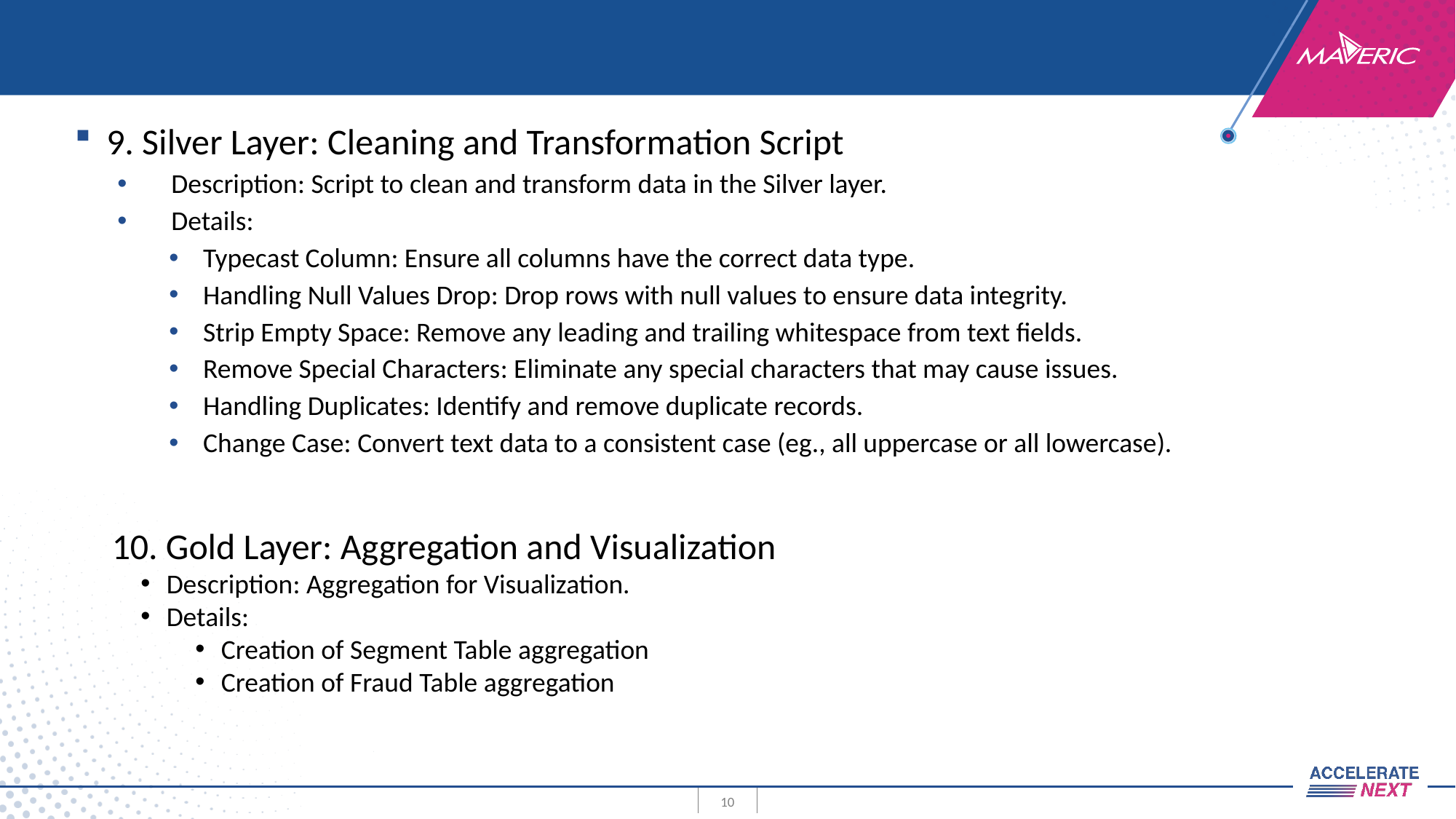

9. Silver Layer: Cleaning and Transformation Script
Description: Script to clean and transform data in the Silver layer.
Details:
Typecast Column: Ensure all columns have the correct data type.
Handling Null Values Drop: Drop rows with null values to ensure data integrity.
Strip Empty Space: Remove any leading and trailing whitespace from text fields.
Remove Special Characters: Eliminate any special characters that may cause issues.
Handling Duplicates: Identify and remove duplicate records.
Change Case: Convert text data to a consistent case (eg., all uppercase or all lowercase).

10. Gold Layer: Aggregation and Visualization
Description: Aggregation for Visualization.
Details:
Creation of Segment Table aggregation
Creation of Fraud Table aggregation

10